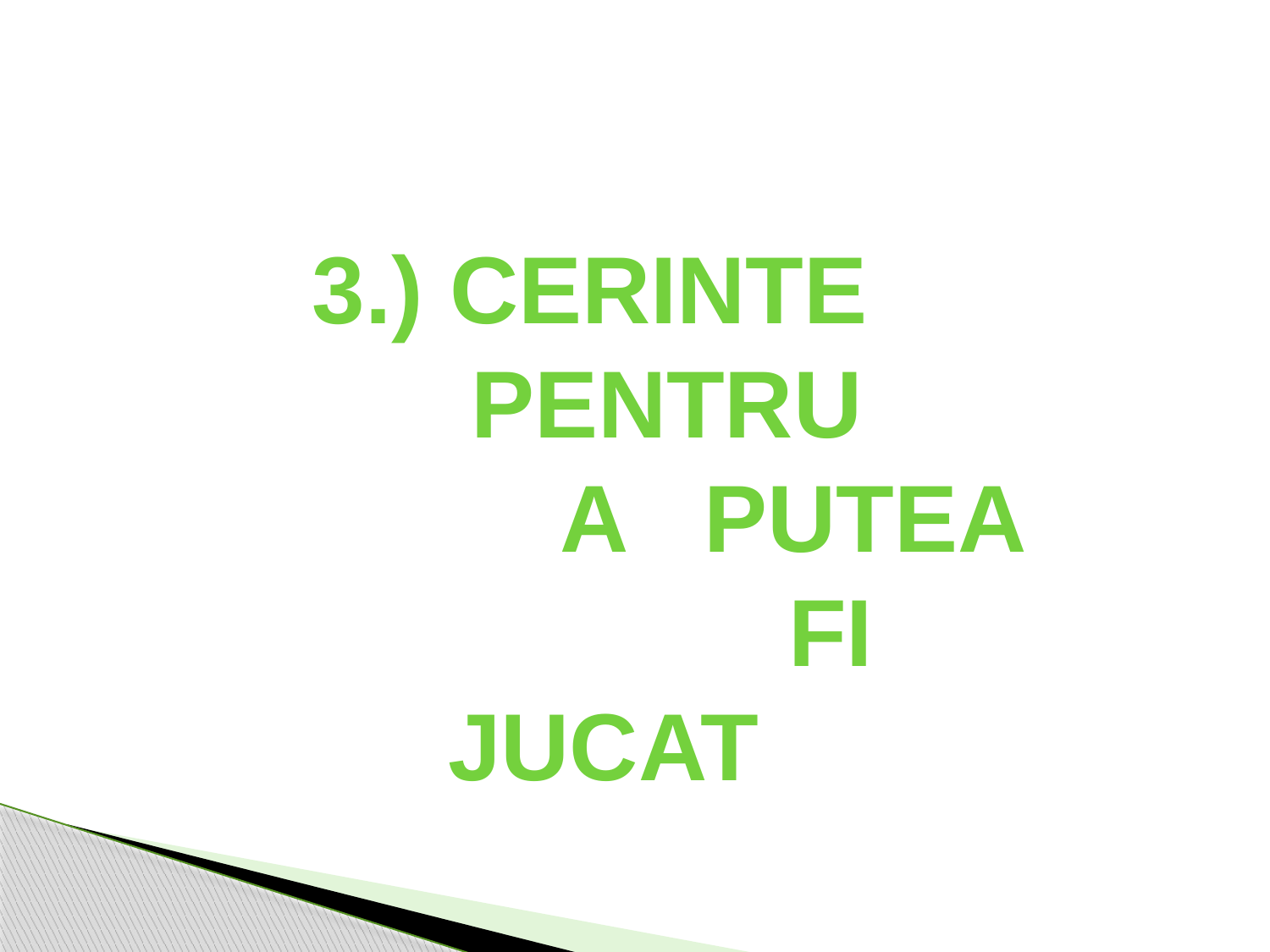

3.) Cerinte
	Pentru
			A   putea
				Fi   jucat